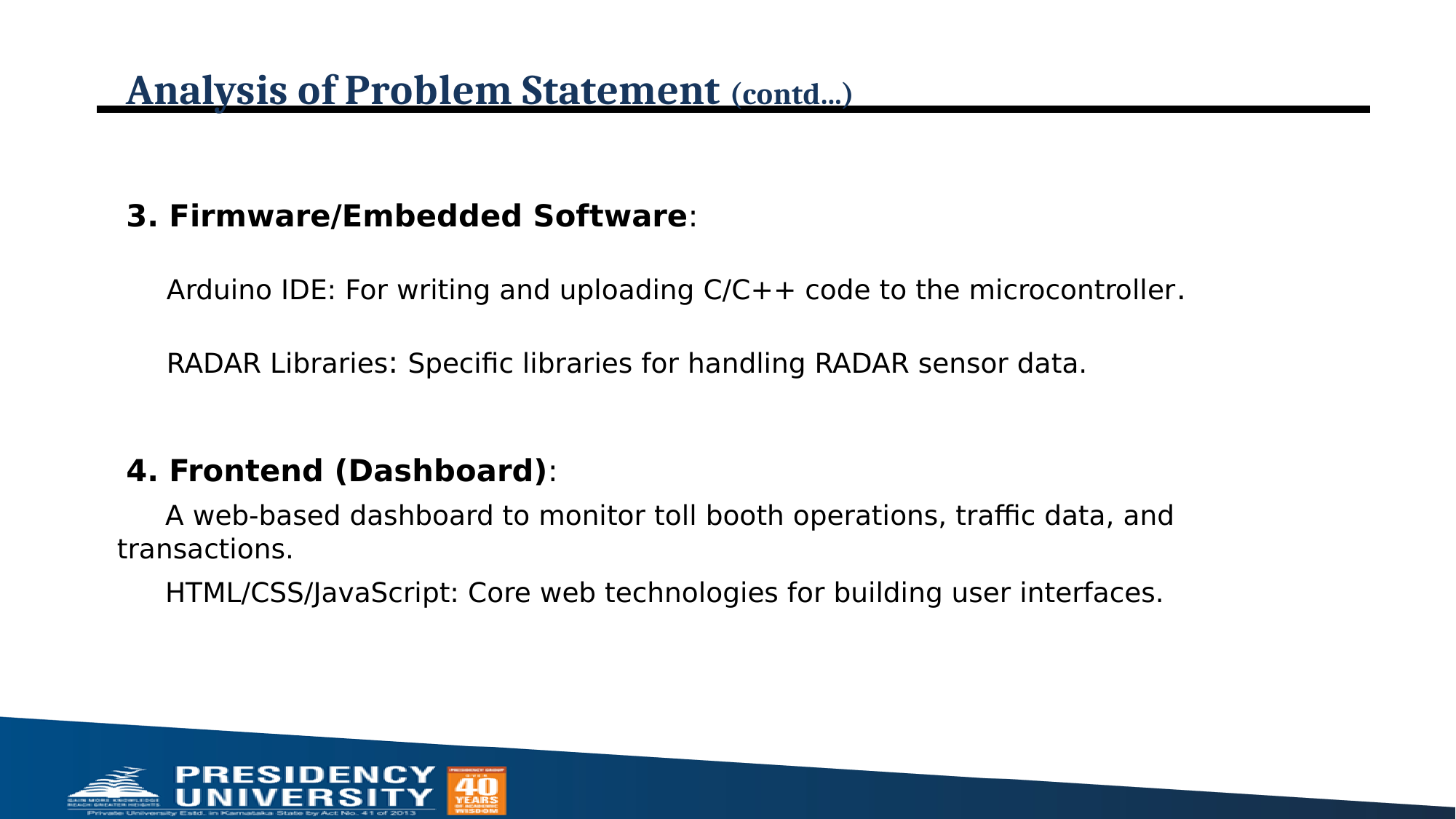

# Analysis of Problem Statement (contd...)

3. Firmware/Embedded Software:
      Arduino IDE: For writing and uploading C/C++ code to the microcontroller.
      RADAR Libraries: Specific libraries for handling RADAR sensor data.

4. Frontend (Dashboard):
     A web-based dashboard to monitor toll booth operations, traffic data, and transactions.
     HTML/CSS/JavaScript: Core web technologies for building user interfaces.